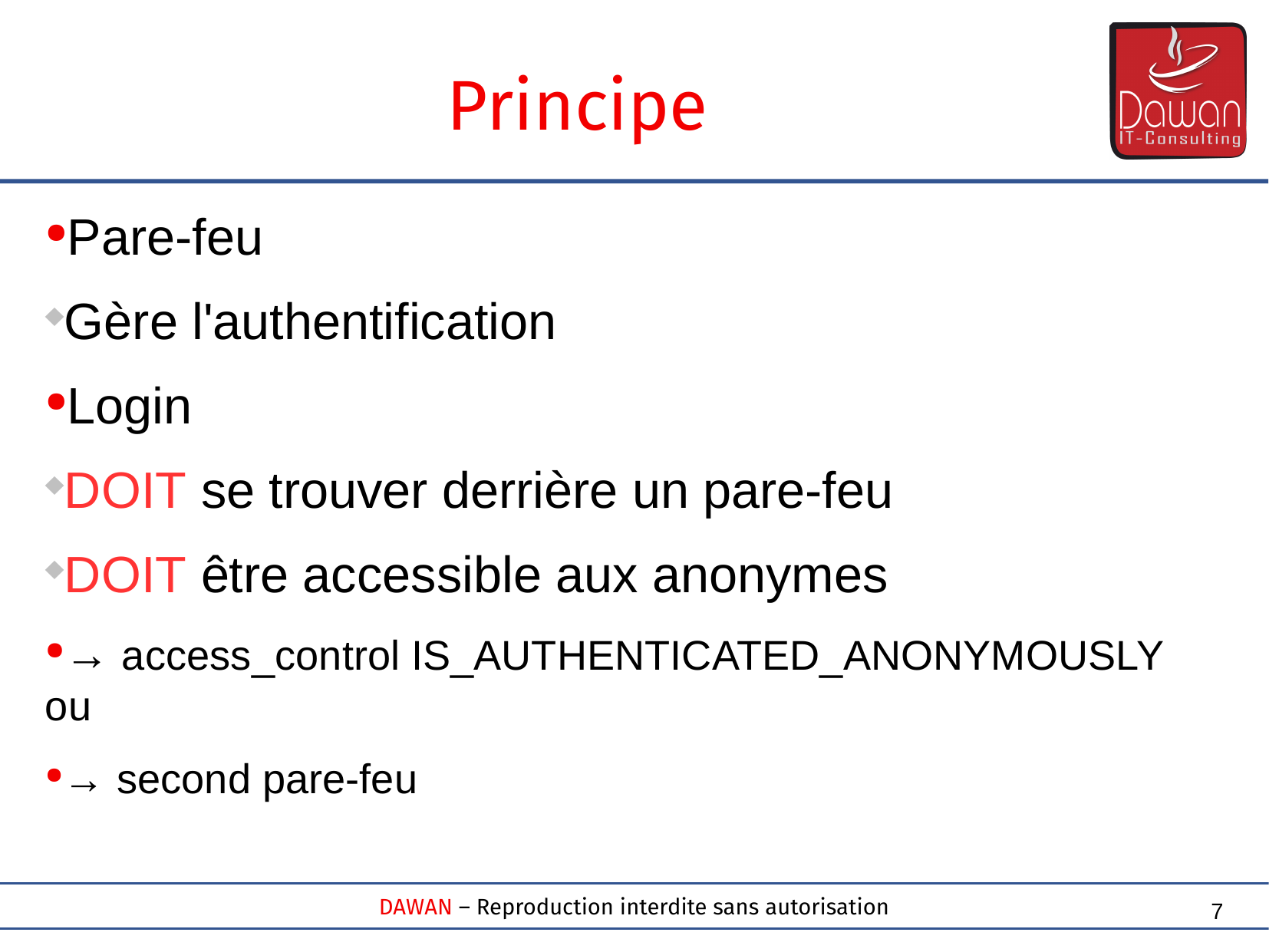

Principe
Pare-feu
Gère l'authentification
Login
DOIT se trouver derrière un pare-feu
DOIT être accessible aux anonymes
→ access_control IS_AUTHENTICATED_ANONYMOUSLY
ou
→ second pare-feu
7